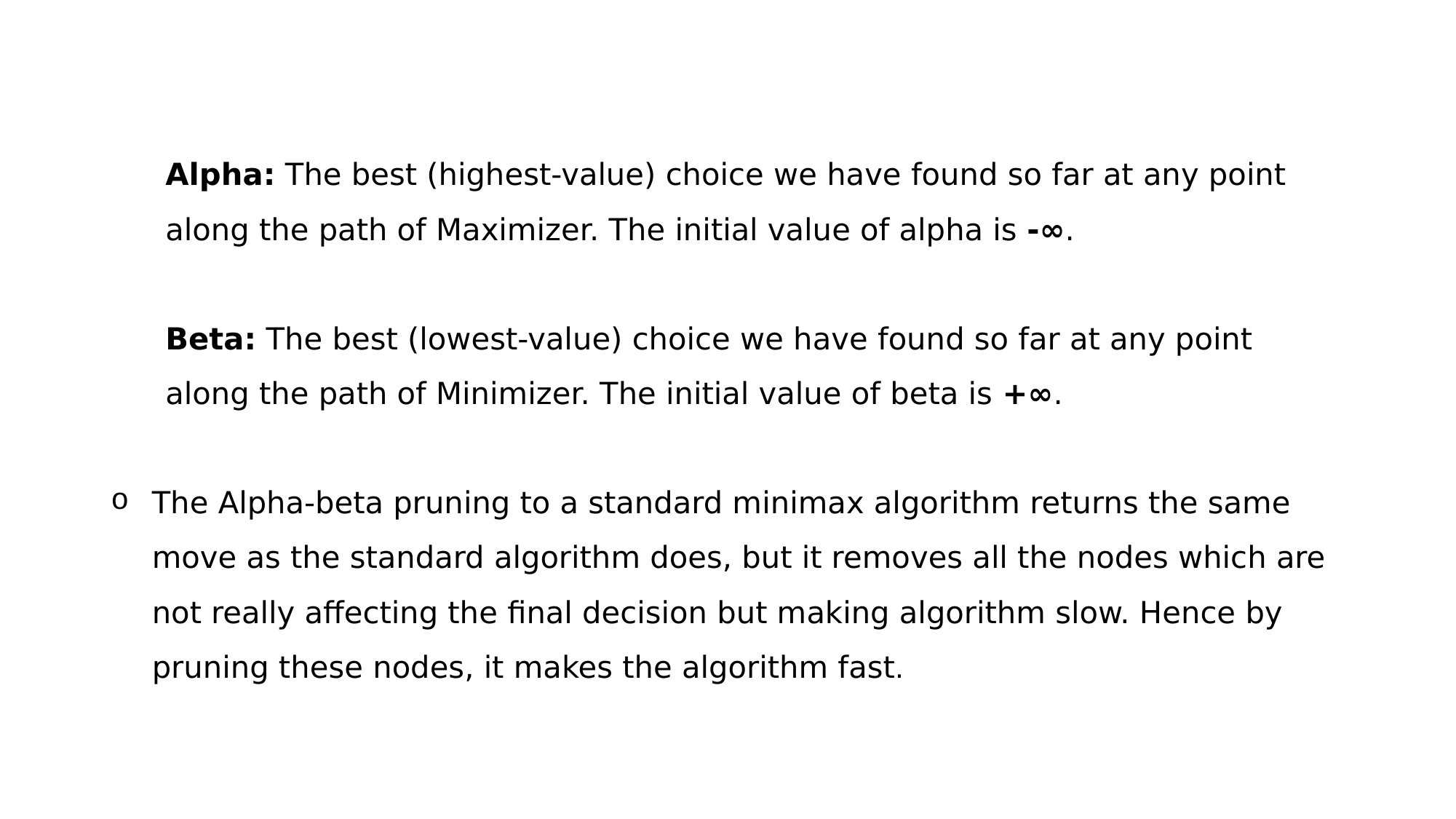

Alpha: The best (highest-value) choice we have found so far at any point along the path of Maximizer. The initial value of alpha is -∞.

Beta: The best (lowest-value) choice we have found so far at any point along the path of Minimizer. The initial value of beta is +∞.

The Alpha-beta pruning to a standard minimax algorithm returns the same move as the standard algorithm does, but it removes all the nodes which are not really affecting the final decision but making algorithm slow. Hence by pruning these nodes, it makes the algorithm fast.